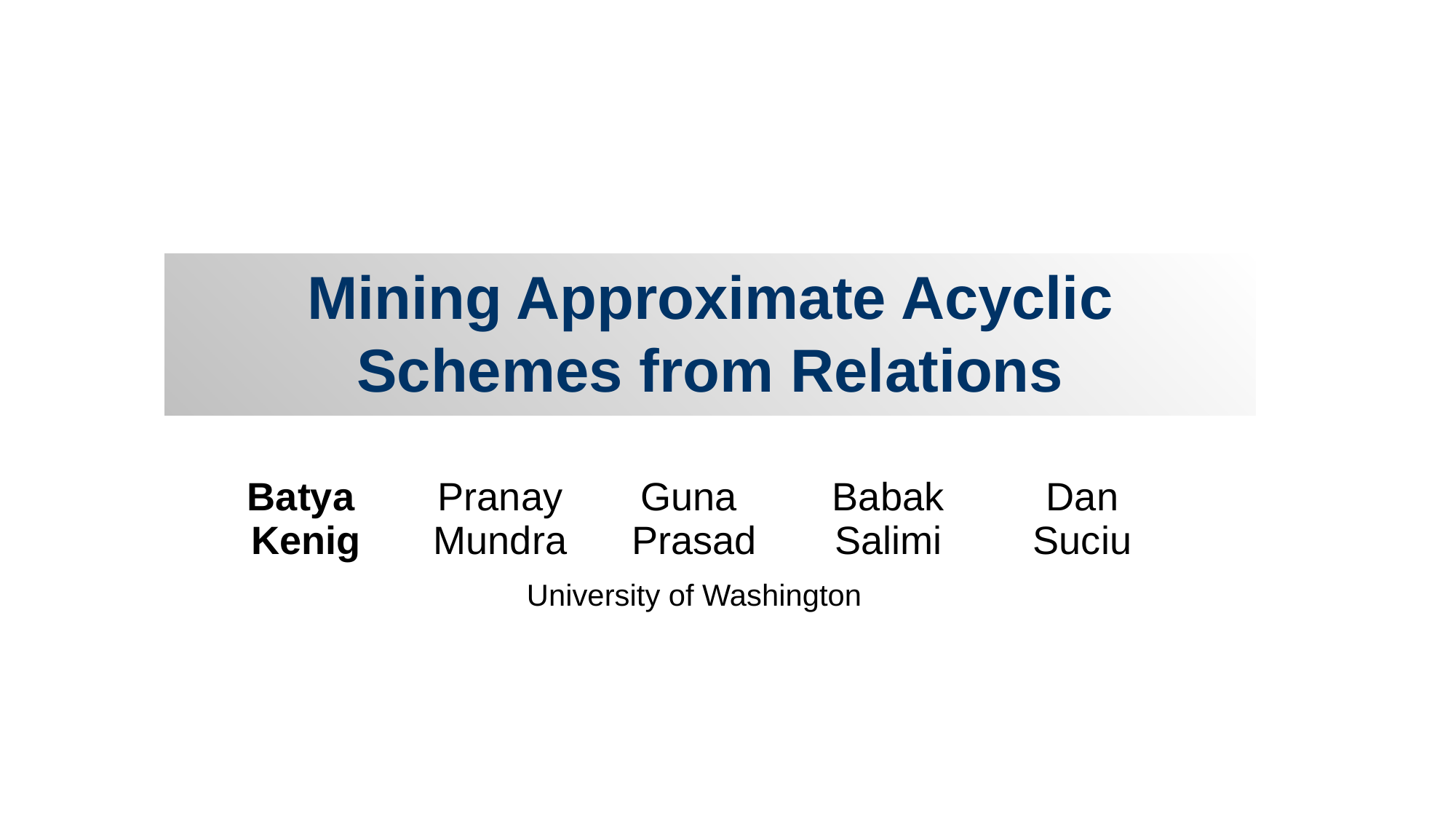

Mining Approximate Acyclic Schemes from Relations
| Batya Kenig | Pranay Mundra | Guna Prasad | Babak Salimi | Dan Suciu |
| --- | --- | --- | --- | --- |
| University of Washington |  |  |  |  |